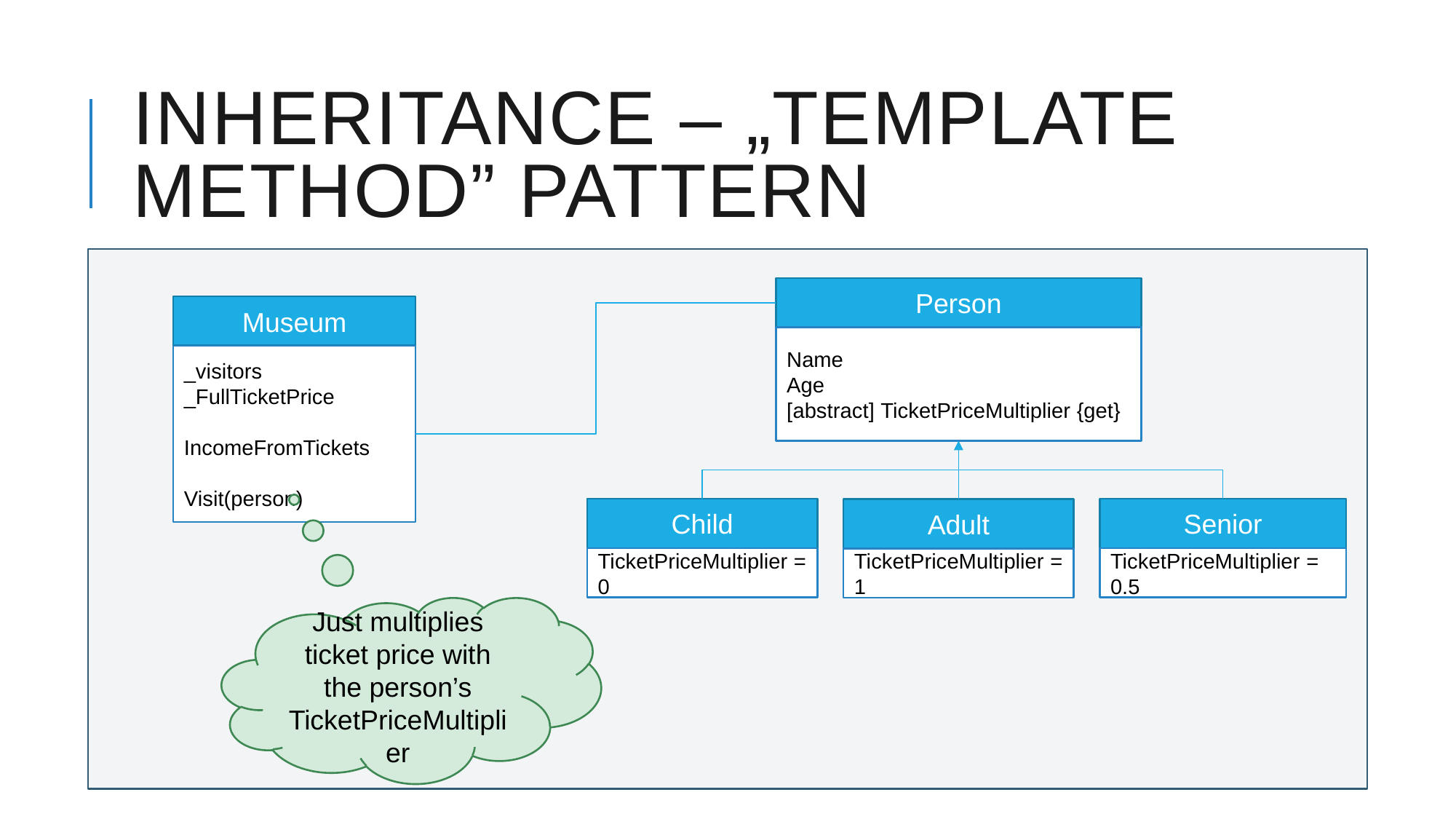

# Inheritance – „Template MethoD” Pattern

Person
Name
Age
[abstract] TicketPriceMultiplier {get}
Museum
_visitors
_FullTicketPrice

IncomeFromTickets

Visit(person)
Child
TicketPriceMultiplier = 0
Senior
TicketPriceMultiplier = 0.5
Adult
TicketPriceMultiplier = 1
Just multiplies ticket price with the person’s TicketPriceMultiplier